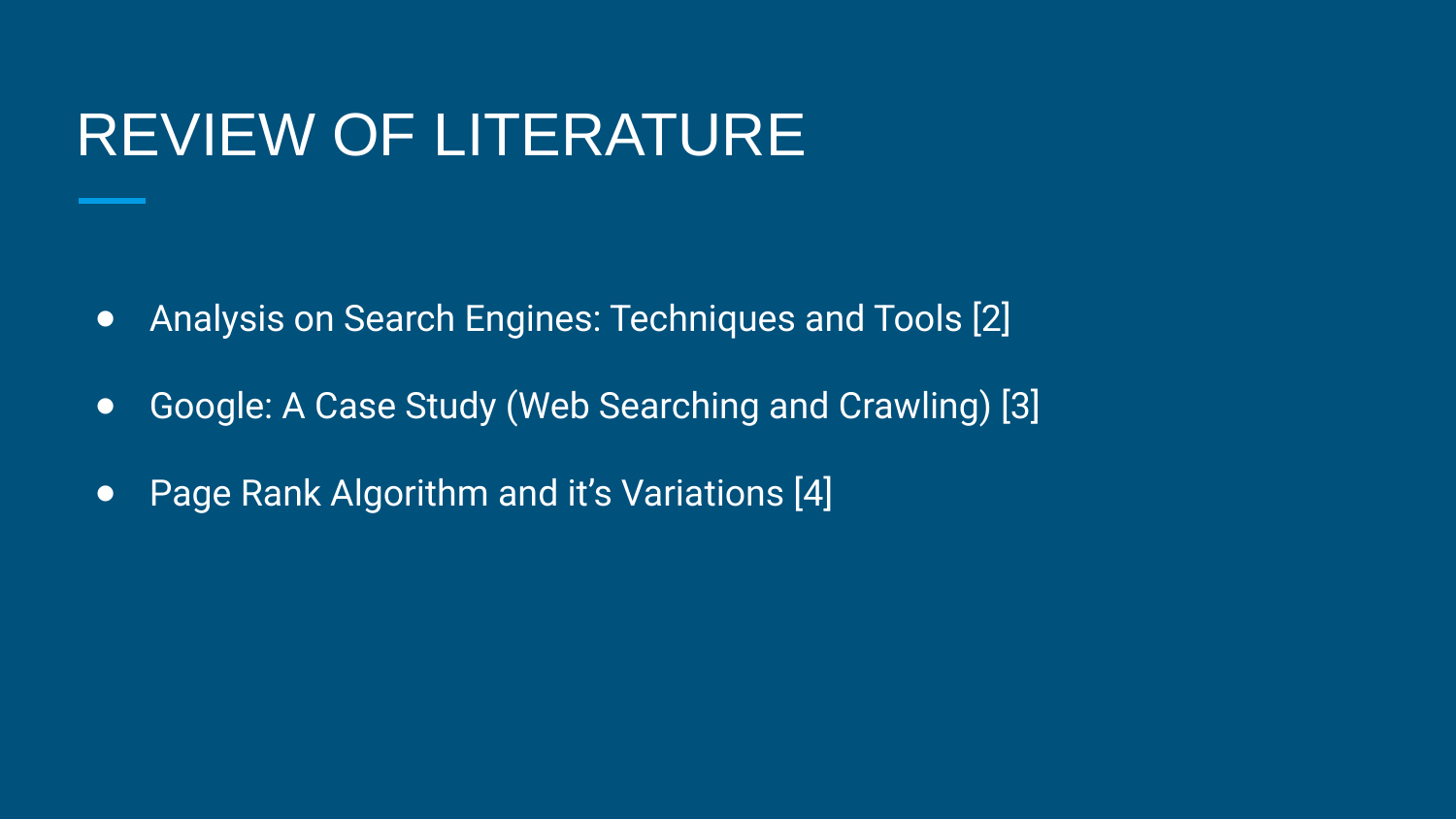

# REVIEW OF LITERATURE
Analysis on Search Engines: Techniques and Tools [2]
Google: A Case Study (Web Searching and Crawling) [3]
Page Rank Algorithm and it’s Variations [4]